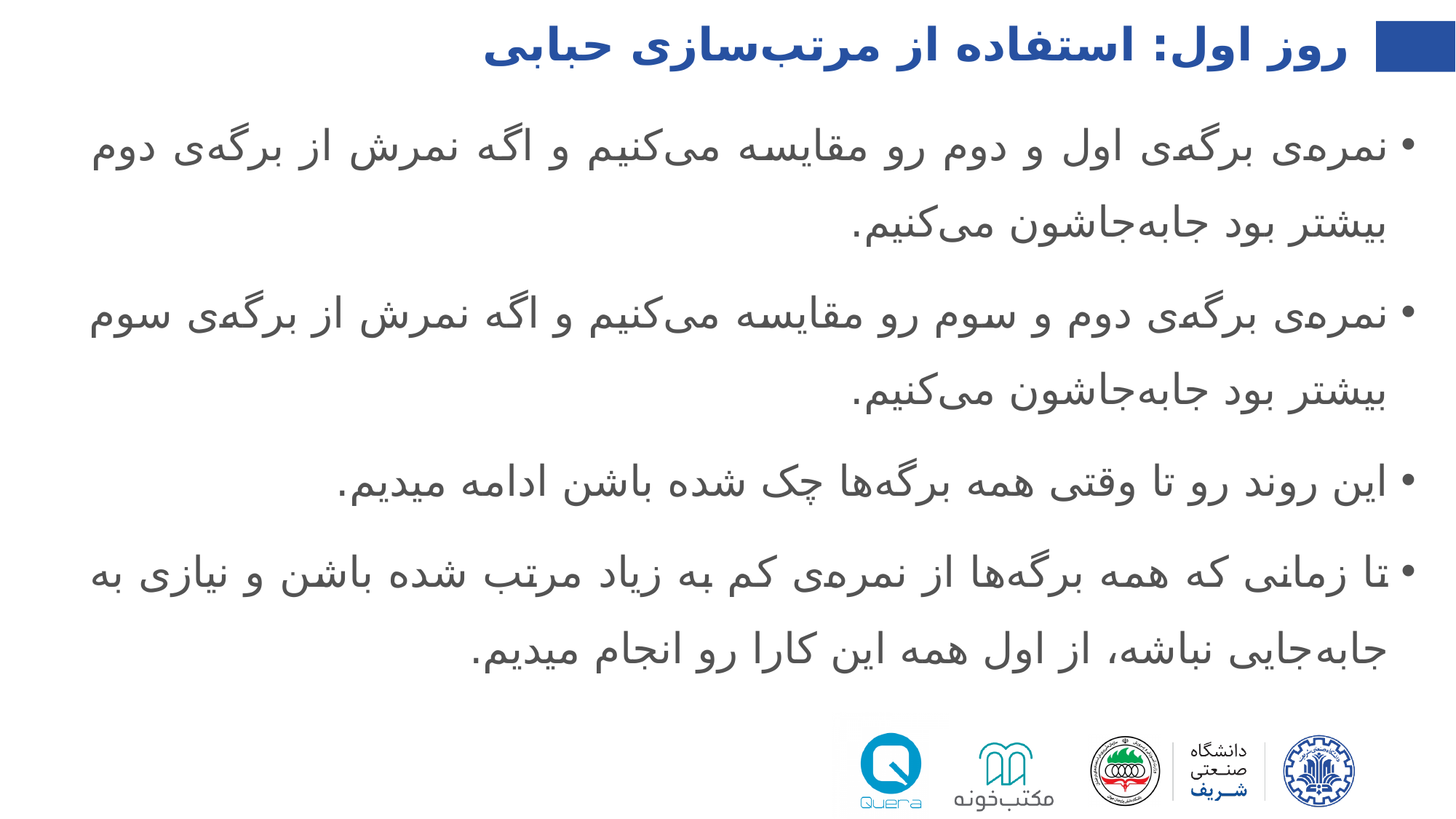

روز اول: استفاده از مرتب‌سازی حبابی
نمره‌ی برگه‌ی اول و دوم رو مقایسه می‌کنیم و اگه نمرش از برگه‌ی دوم بیشتر بود جابه‌جاشون می‌کنیم.
نمره‌ی برگه‌ی دوم و سوم رو مقایسه می‌کنیم و اگه نمرش از برگه‌ی سوم بیشتر بود جابه‌جاشون می‌کنیم.
این روند رو تا وقتی همه برگه‌ها چک شده باشن ادامه میدیم.
تا زمانی که همه برگه‌ها از نمره‌ی کم به زیاد مرتب شده باشن و نیازی به جابه‌جایی نباشه، از اول همه این کارا رو انجام میدیم.